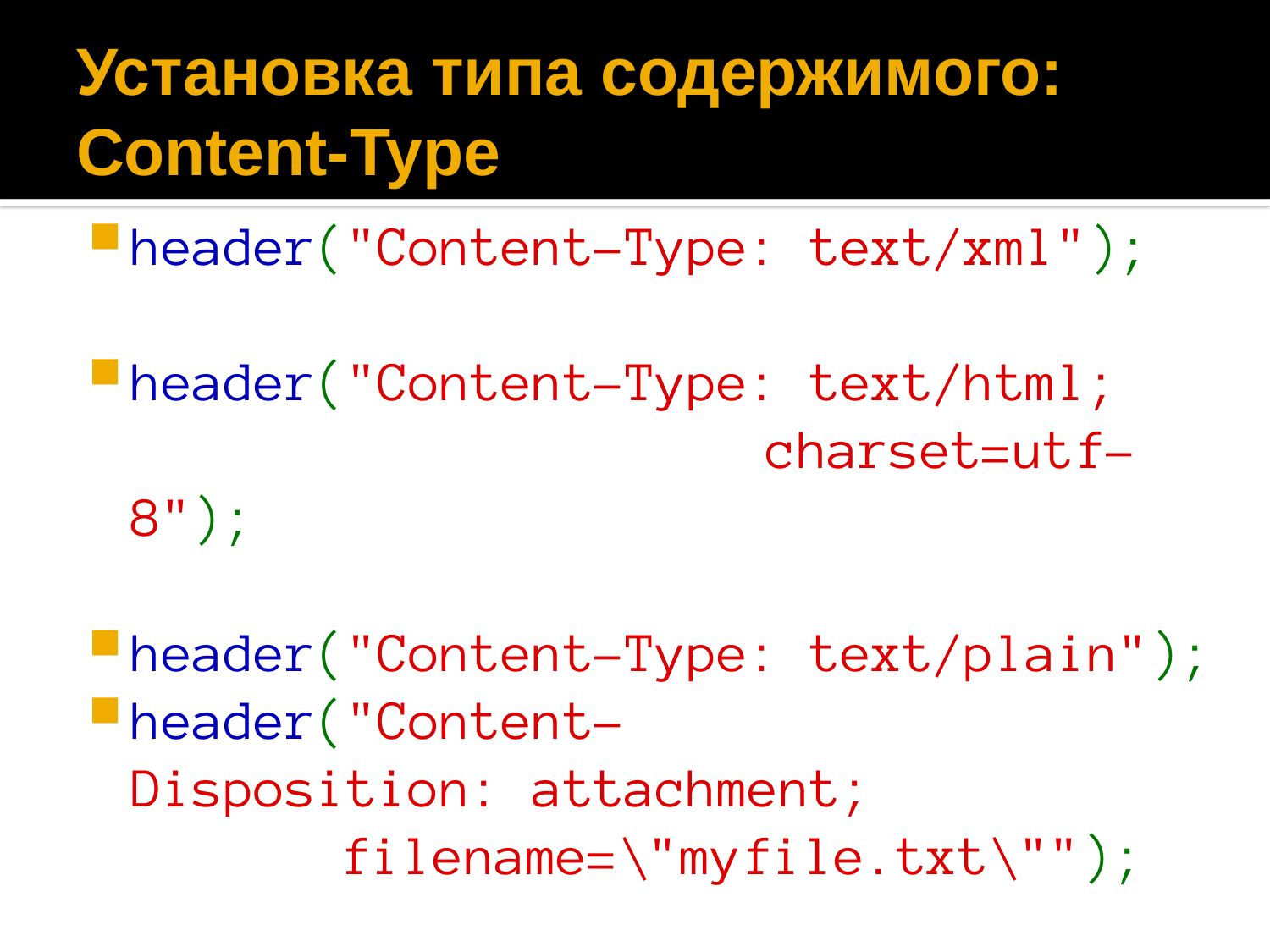

# Установка типа содержимого: Content-Type
header("Content-Type: text/xml");

header("Content-Type: text/html;
					charset=utf-8");

header("Content-Type: text/plain");
header("Content-Disposition: attachment;
		filename=\"myfile.txt\"");